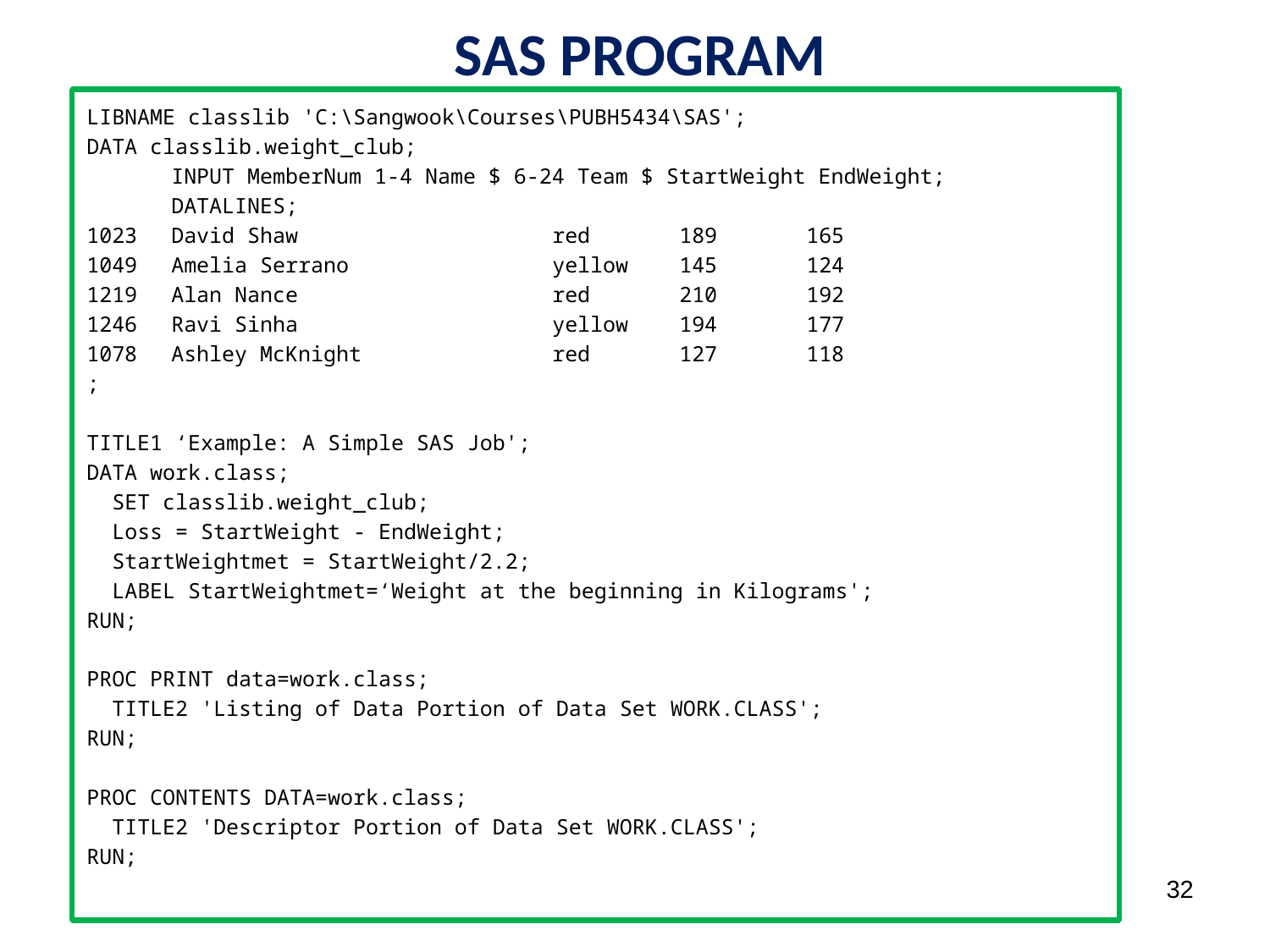

SAS PROGRAM

LIBNAME classlib 'C:\Sangwook\Courses\PUBH5434\SAS';
DATA classlib.weight_club;
	INPUT MemberNum 1-4 Name $ 6-24 Team $ StartWeight EndWeight;
	DATALINES;
1023 	David Shaw		red	189	165
1049	Amelia Serrano		yellow	145	124
1219	Alan Nance		red	210	192
1246	Ravi Sinha		yellow	194	177
1078	Ashley McKnight		red	127	118
;

TITLE1 ‘Example: A Simple SAS Job';
DATA work.class;
  SET classlib.weight_club;
  Loss = StartWeight - EndWeight;
  StartWeightmet = StartWeight/2.2;
  LABEL StartWeightmet=‘Weight at the beginning in Kilograms';
RUN;

PROC PRINT data=work.class;
  TITLE2 'Listing of Data Portion of Data Set WORK.CLASS';
RUN;

PROC CONTENTS DATA=work.class;
  TITLE2 'Descriptor Portion of Data Set WORK.CLASS';
RUN;
32